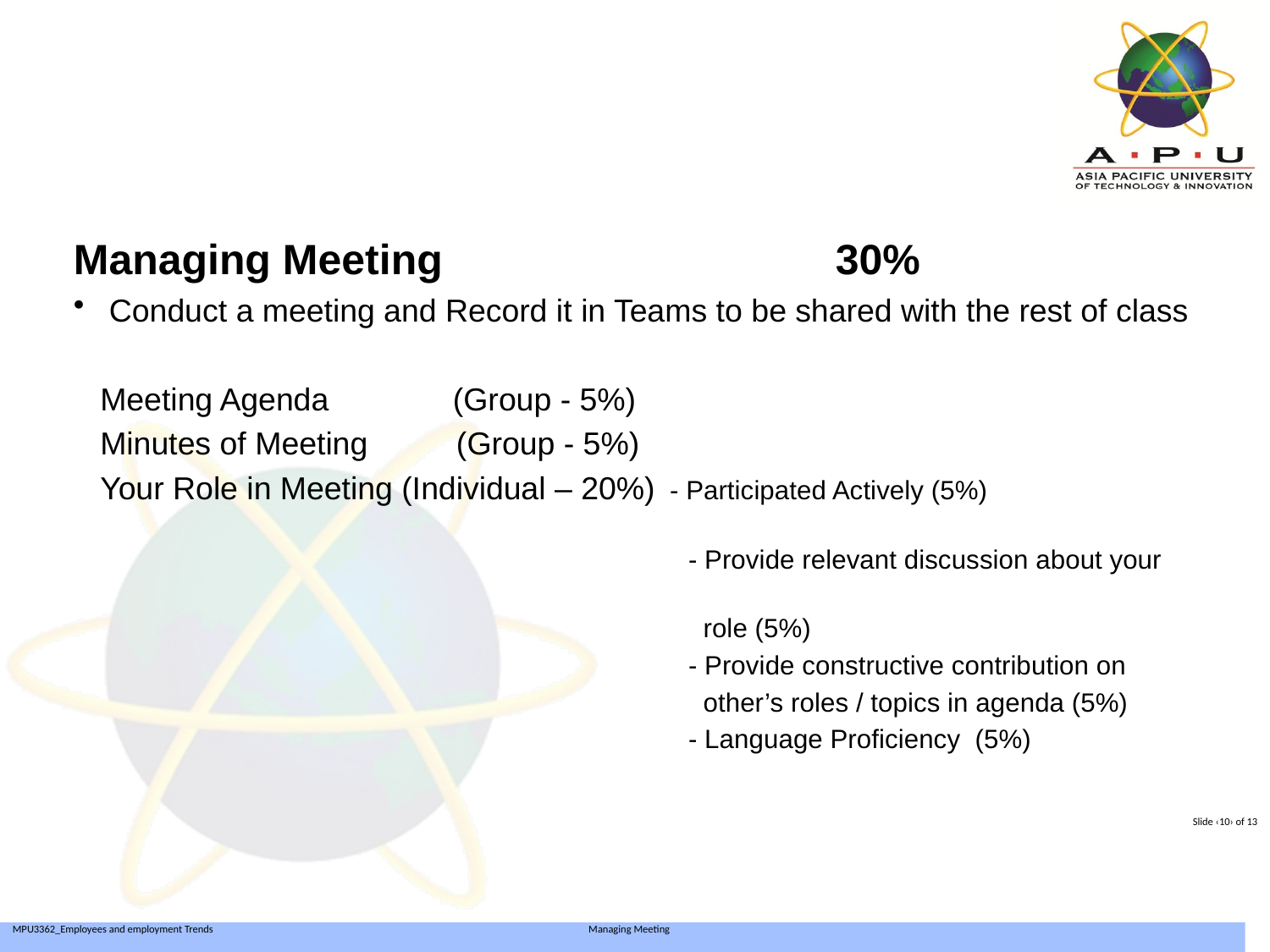

Managing Meeting				30%
Conduct a meeting and Record it in Teams to be shared with the rest of class

   Meeting Agenda              (Group - 5%)
   Minutes of Meeting          (Group - 5%)
   Your Role in Meeting (Individual – 20%)  - Participated Actively (5%)
                                                                                   - Provide relevant discussion about your
                                                                                     role (5%)
                                                                                   - Provide constructive contribution on
                                                                                     other’s roles / topics in agenda (5%)
                                                                                   - Language Proficiency  (5%)

Slide ‹10› of 13